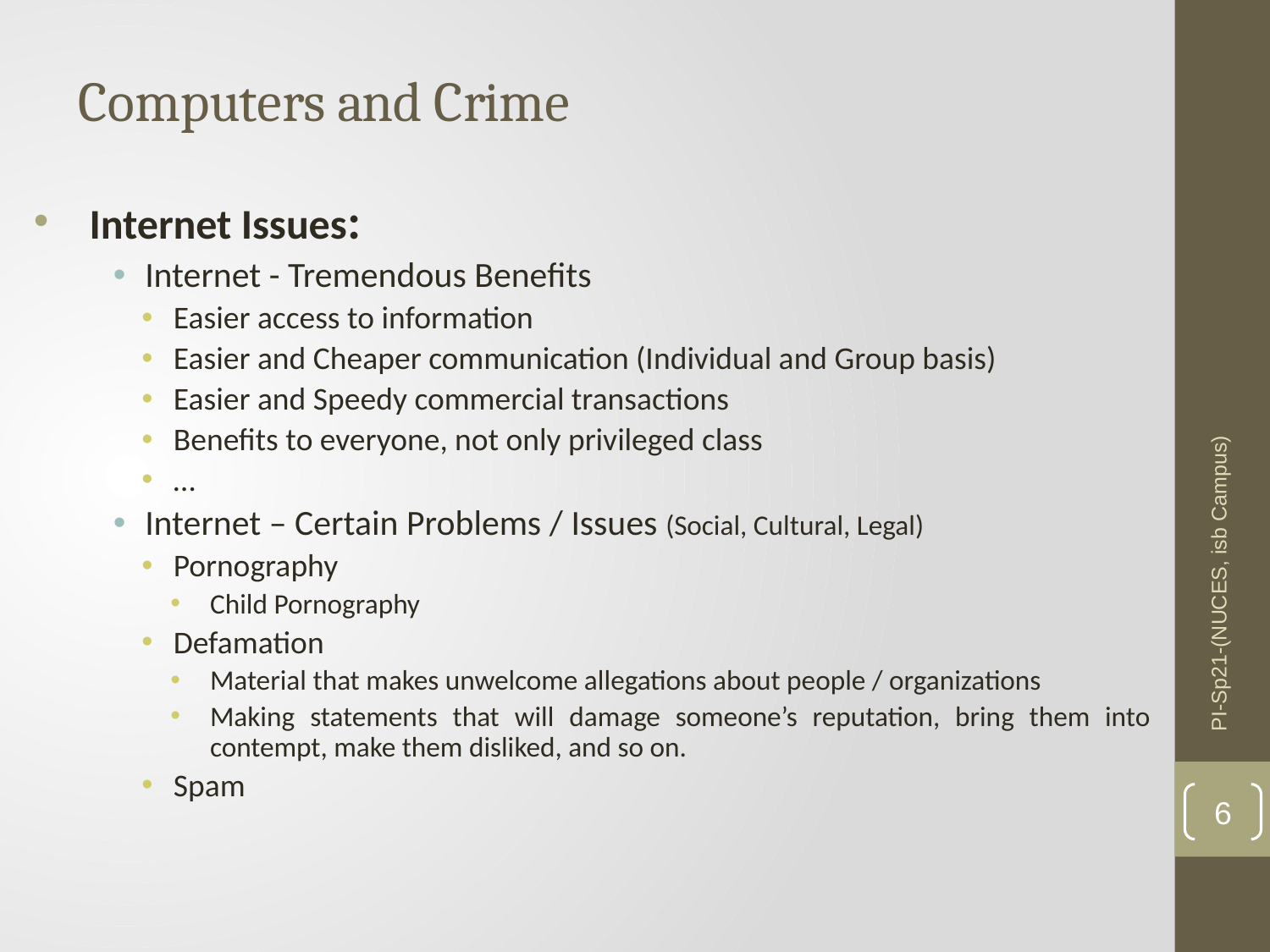

# Computers and Crime
Internet Issues:
Internet - Tremendous Benefits
Easier access to information
Easier and Cheaper communication (Individual and Group basis)
Easier and Speedy commercial transactions
Benefits to everyone, not only privileged class
…
Internet – Certain Problems / Issues (Social, Cultural, Legal)
Pornography
Child Pornography
Defamation
Material that makes unwelcome allegations about people / organizations
Making statements that will damage someone’s reputation, bring them into contempt, make them disliked, and so on.
Spam
PI-Sp21-(NUCES, isb Campus)
6